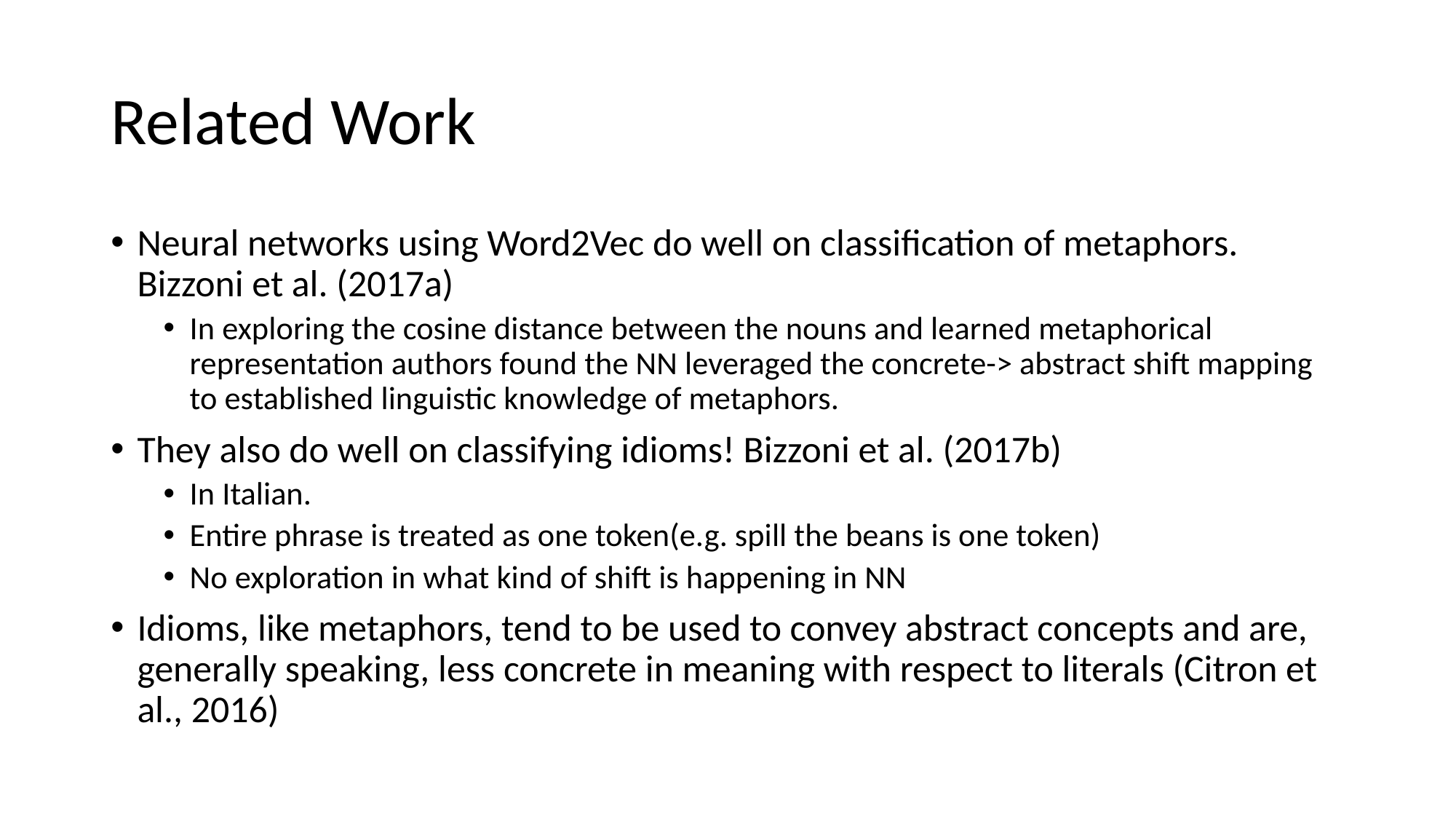

# Related Work
Neural networks using Word2Vec do well on classification of metaphors. Bizzoni et al. (2017a)
In exploring the cosine distance between the nouns and learned metaphorical representation authors found the NN leveraged the concrete-> abstract shift mapping to established linguistic knowledge of metaphors.
They also do well on classifying idioms! Bizzoni et al. (2017b)
In Italian.
Entire phrase is treated as one token(e.g. spill the beans is one token)
No exploration in what kind of shift is happening in NN
Idioms, like metaphors, tend to be used to convey abstract concepts and are, generally speaking, less concrete in meaning with respect to literals (Citron et al., 2016)